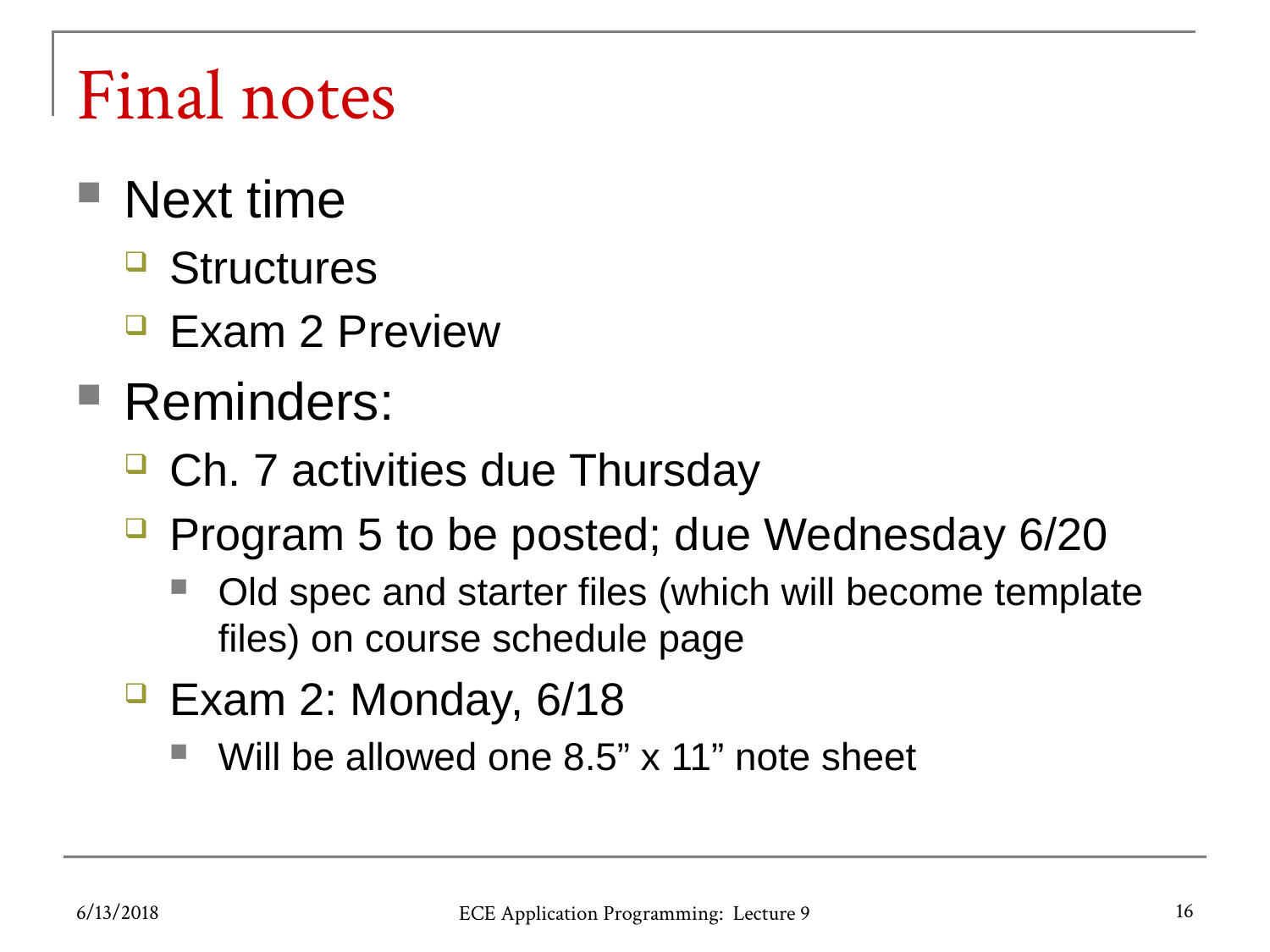

# Final notes
Next time
Structures
Exam 2 Preview
Reminders:
Ch. 7 activities due Thursday
Program 5 to be posted; due Wednesday 6/20
Old spec and starter files (which will become template files) on course schedule page
Exam 2: Monday, 6/18
Will be allowed one 8.5” x 11” note sheet
6/13/2018
16
ECE Application Programming:  Lecture 9